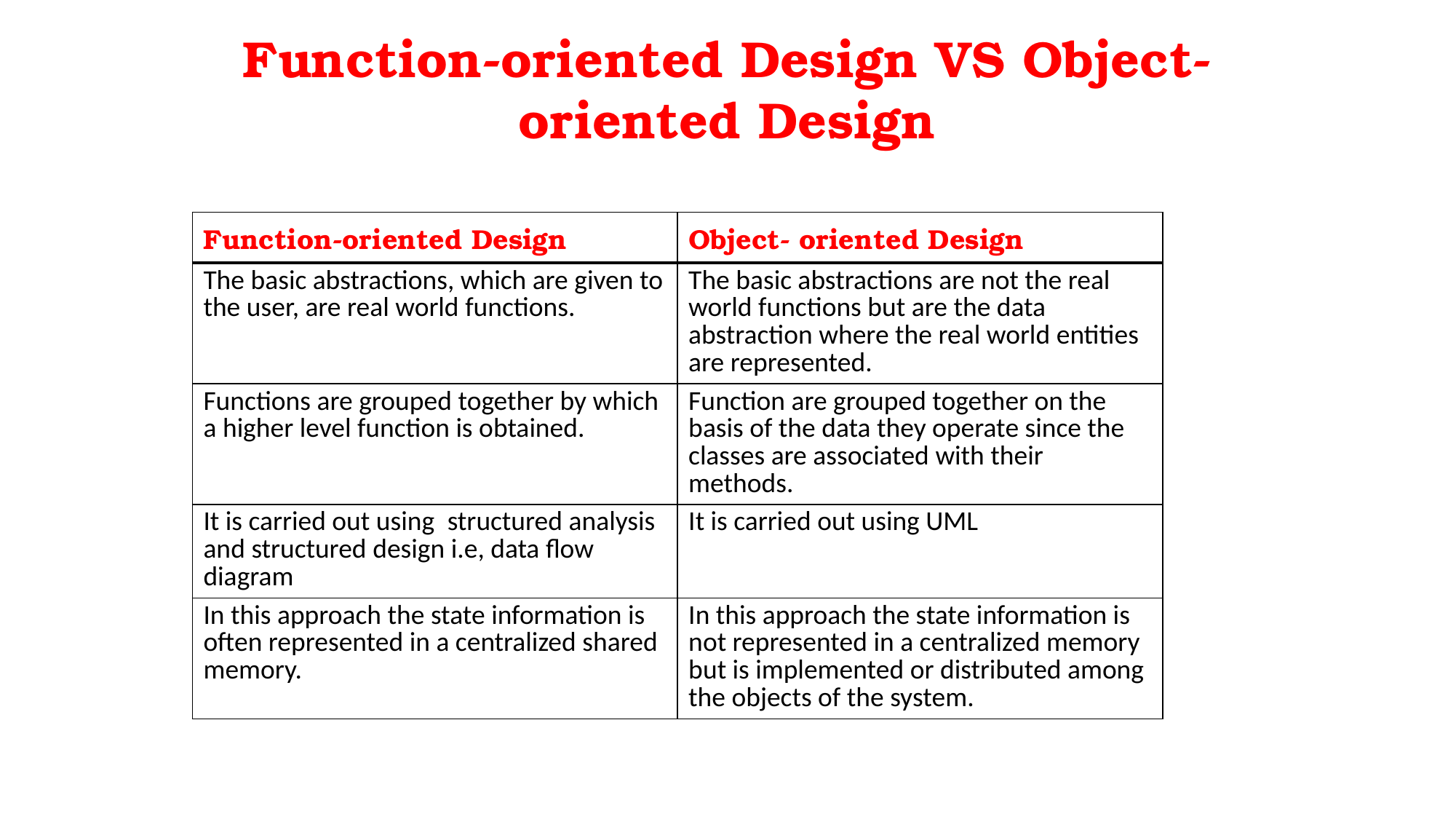

# Function-oriented Design VS Object- oriented Design
| Function-oriented Design | Object- oriented Design |
| --- | --- |
| The basic abstractions, which are given to the user, are real world functions. | The basic abstractions are not the real world functions but are the data abstraction where the real world entities are represented. |
| Functions are grouped together by which a higher level function is obtained. | Function are grouped together on the basis of the data they operate since the classes are associated with their methods. |
| It is carried out using  structured analysis and structured design i.e, data flow diagram | It is carried out using UML |
| In this approach the state information is often represented in a centralized shared memory. | In this approach the state information is not represented in a centralized memory but is implemented or distributed among the objects of the system. |